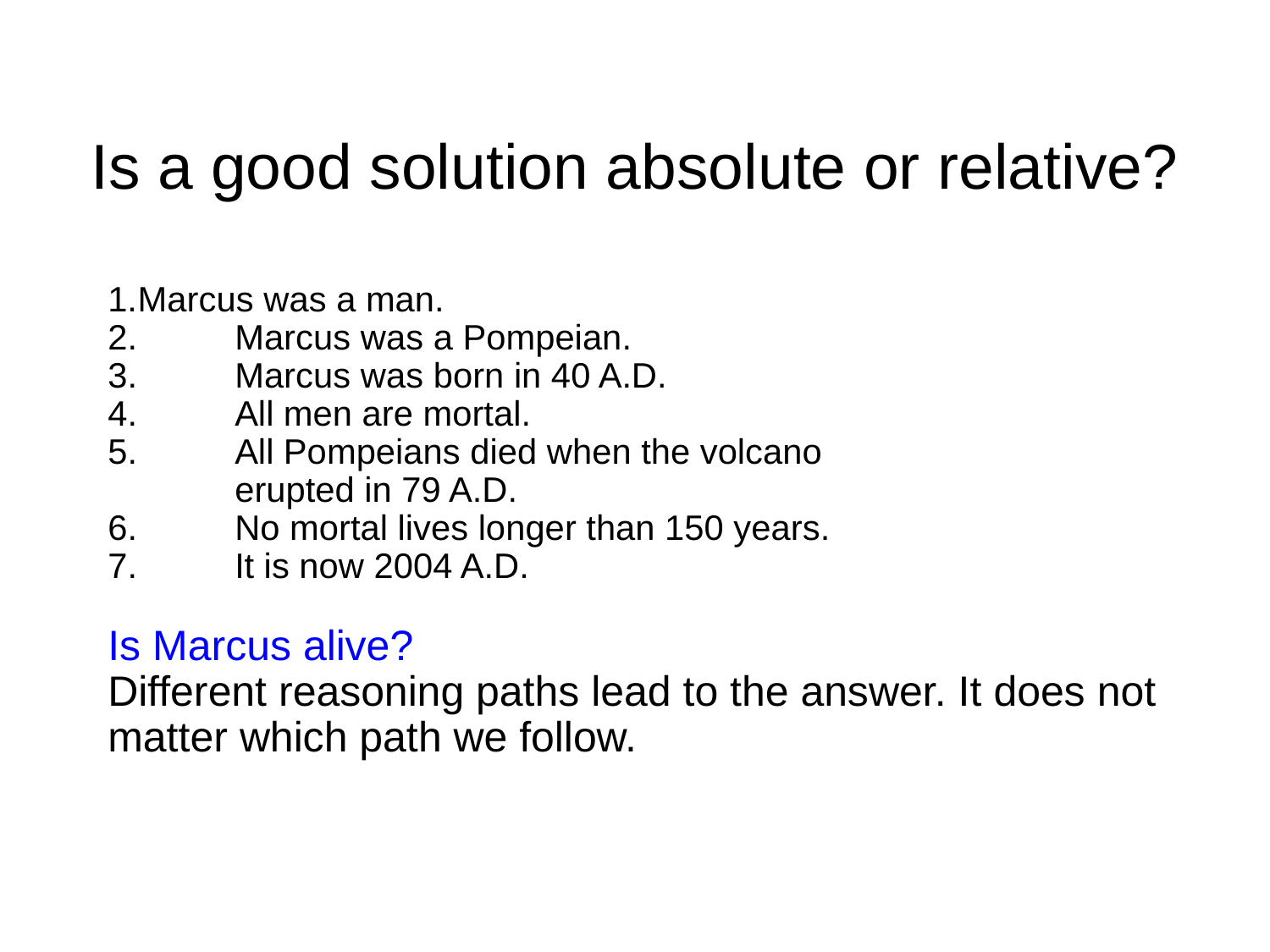

Is a good solution absolute or relative?
Marcus was a man.
2.	Marcus was a Pompeian.
3.	Marcus was born in 40 A.D.
4.	All men are mortal.
5.	All Pompeians died when the volcano
	erupted in 79 A.D.
6.	No mortal lives longer than 150 years.
7.	It is now 2004 A.D.

Is Marcus alive?
Different reasoning paths lead to the answer. It does not
matter which path we follow.